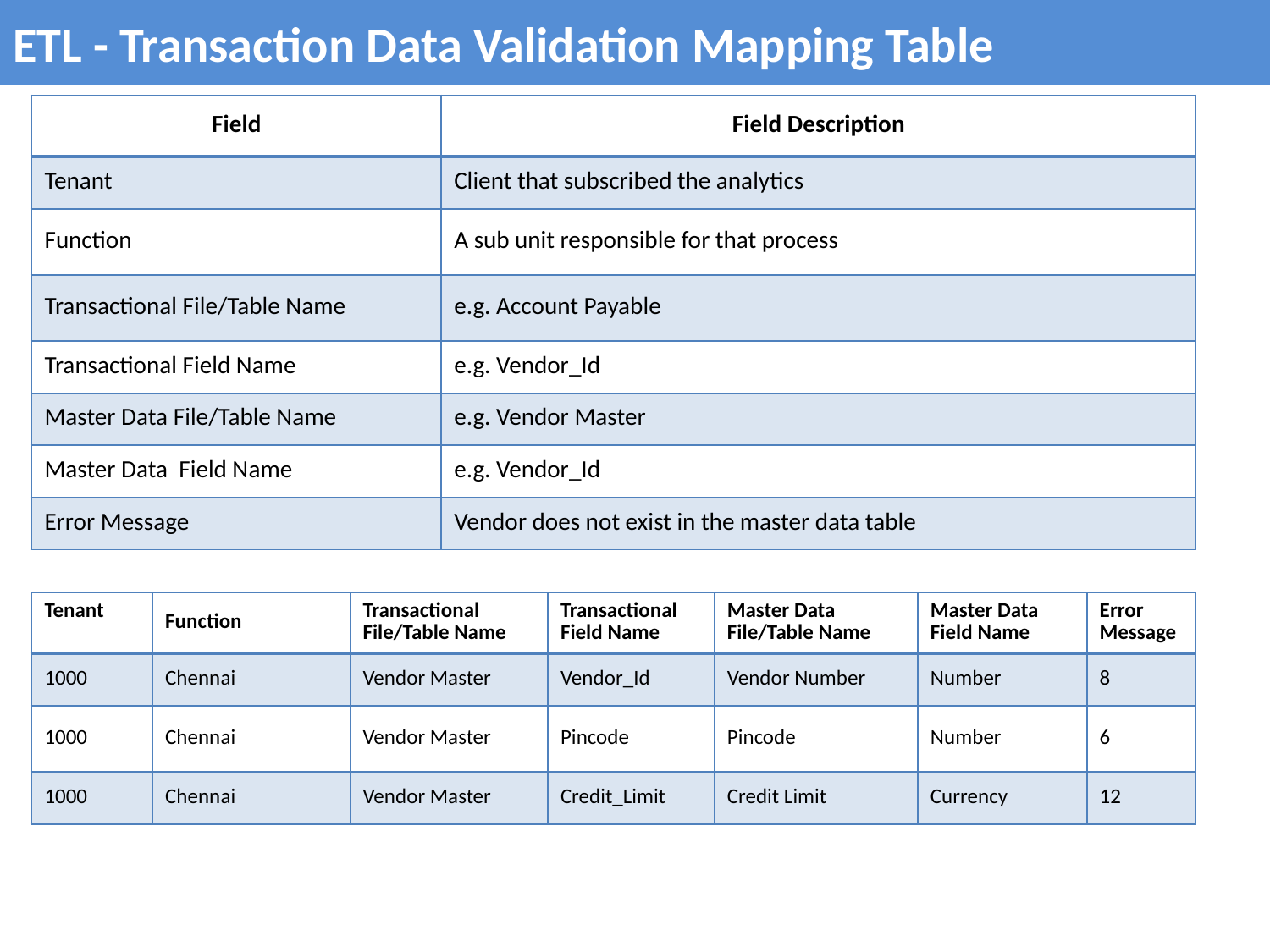

# ETL - Transaction Data Validation Mapping Table
| Field | Field Description |
| --- | --- |
| Tenant | Client that subscribed the analytics |
| Function | A sub unit responsible for that process |
| Transactional File/Table Name | e.g. Account Payable |
| Transactional Field Name | e.g. Vendor\_Id |
| Master Data File/Table Name | e.g. Vendor Master |
| Master Data Field Name | e.g. Vendor\_Id |
| Error Message | Vendor does not exist in the master data table |
| Tenant | Function | Transactional File/Table Name | Transactional Field Name | Master Data File/Table Name | Master Data Field Name | Error Message |
| --- | --- | --- | --- | --- | --- | --- |
| 1000 | Chennai | Vendor Master | Vendor\_Id | Vendor Number | Number | 8 |
| 1000 | Chennai | Vendor Master | Pincode | Pincode | Number | 6 |
| 1000 | Chennai | Vendor Master | Credit\_Limit | Credit Limit | Currency | 12 |